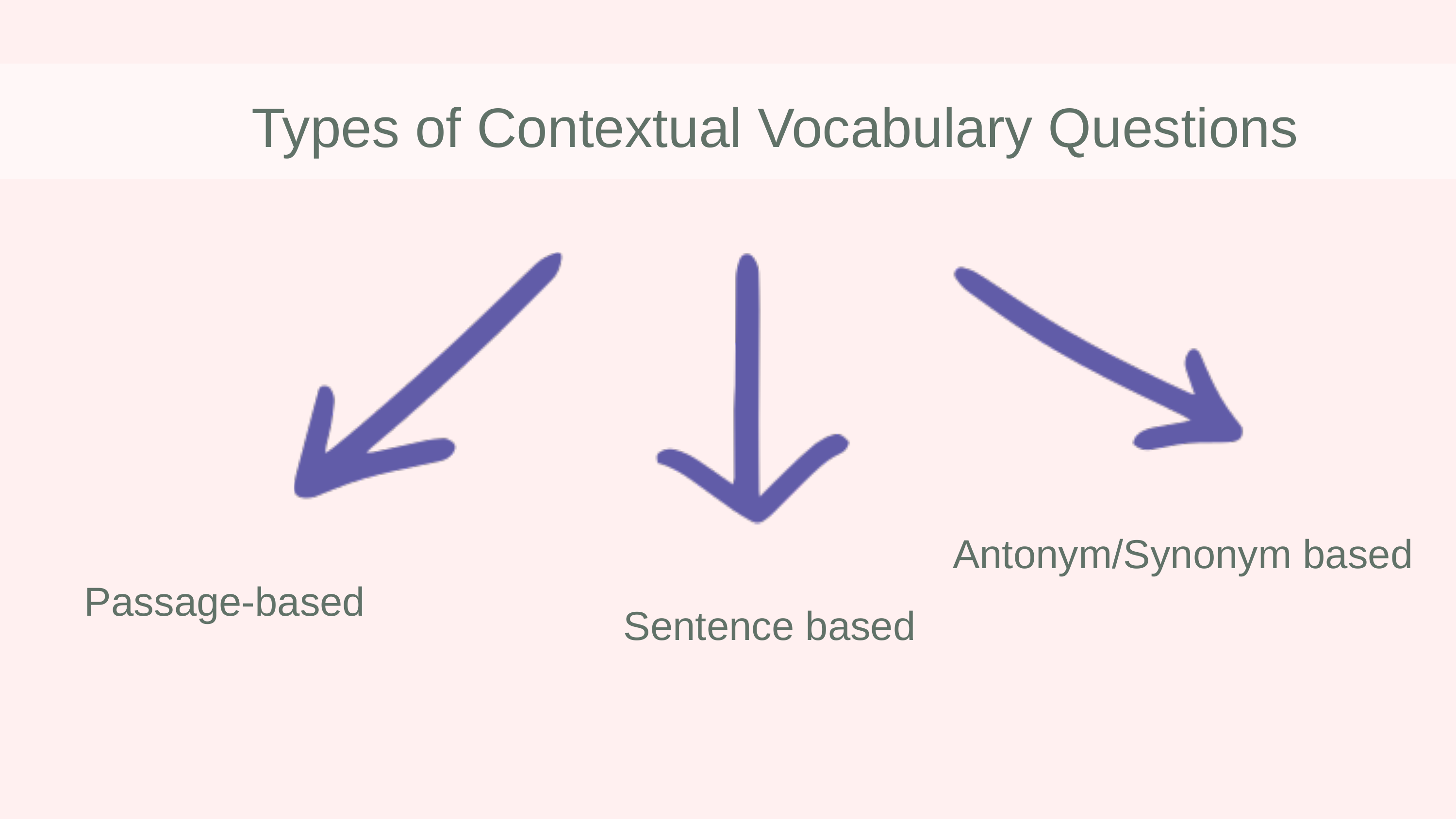

Types of Contextual Vocabulary Questions

Antonym/Synonym based
Passage-based
Sentence based